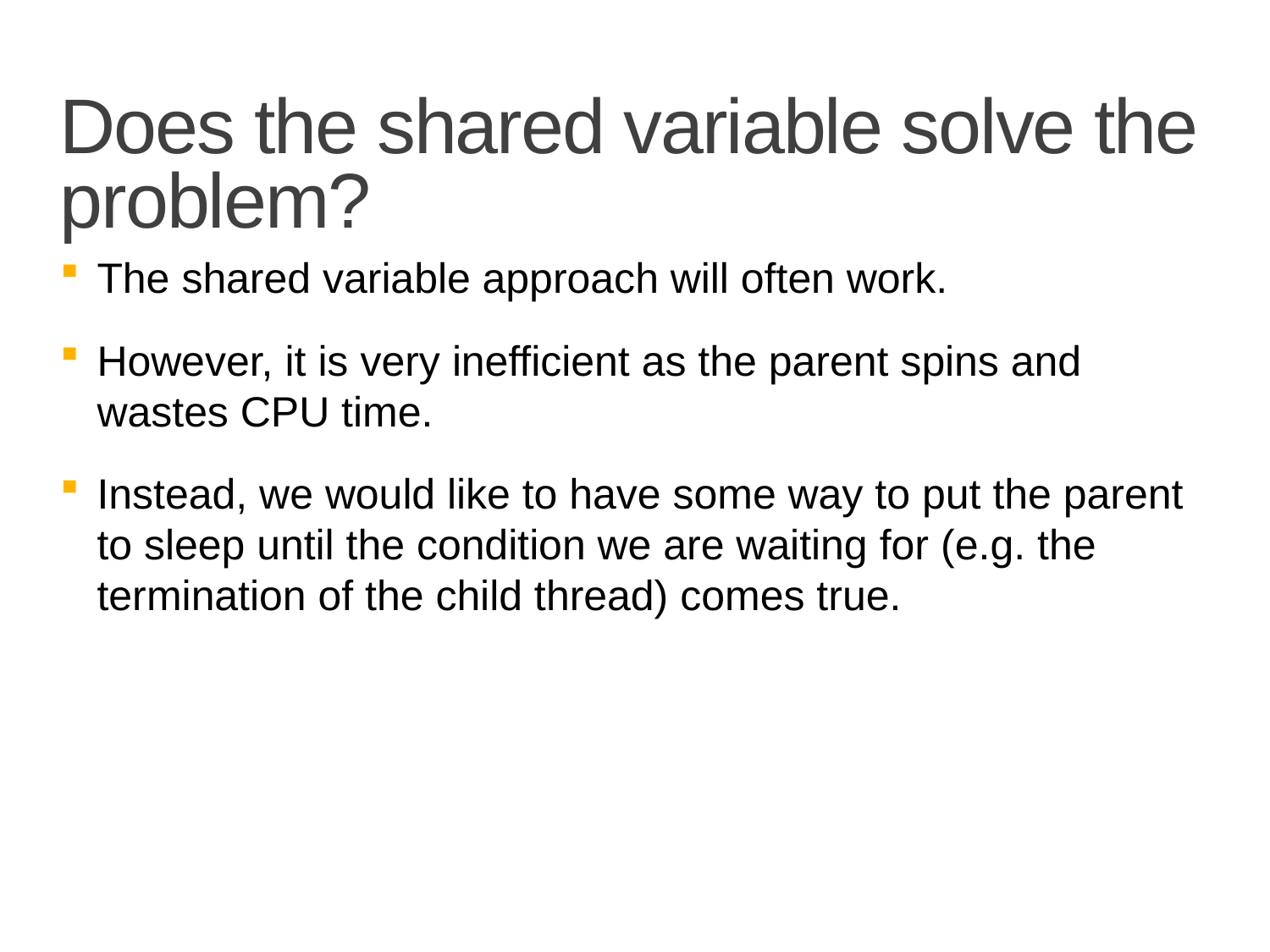

# Does the shared variable solve the problem?
The shared variable approach will often work.
However, it is very inefficient as the parent spins and wastes CPU time.
Instead, we would like to have some way to put the parent to sleep until the condition we are waiting for (e.g. the termination of the child thread) comes true.